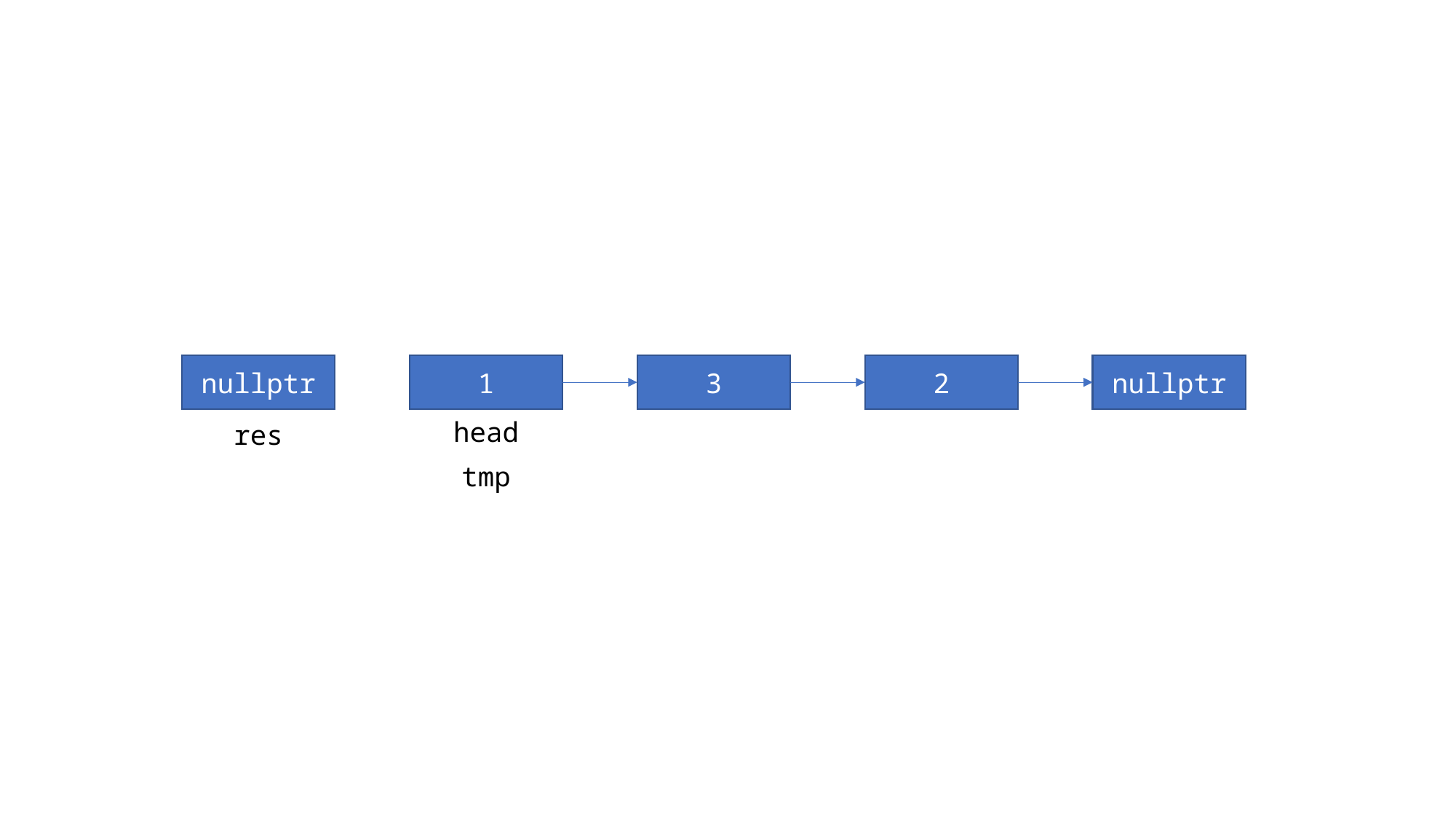

nullptr
2
nullptr
1
3
head
res
tmp